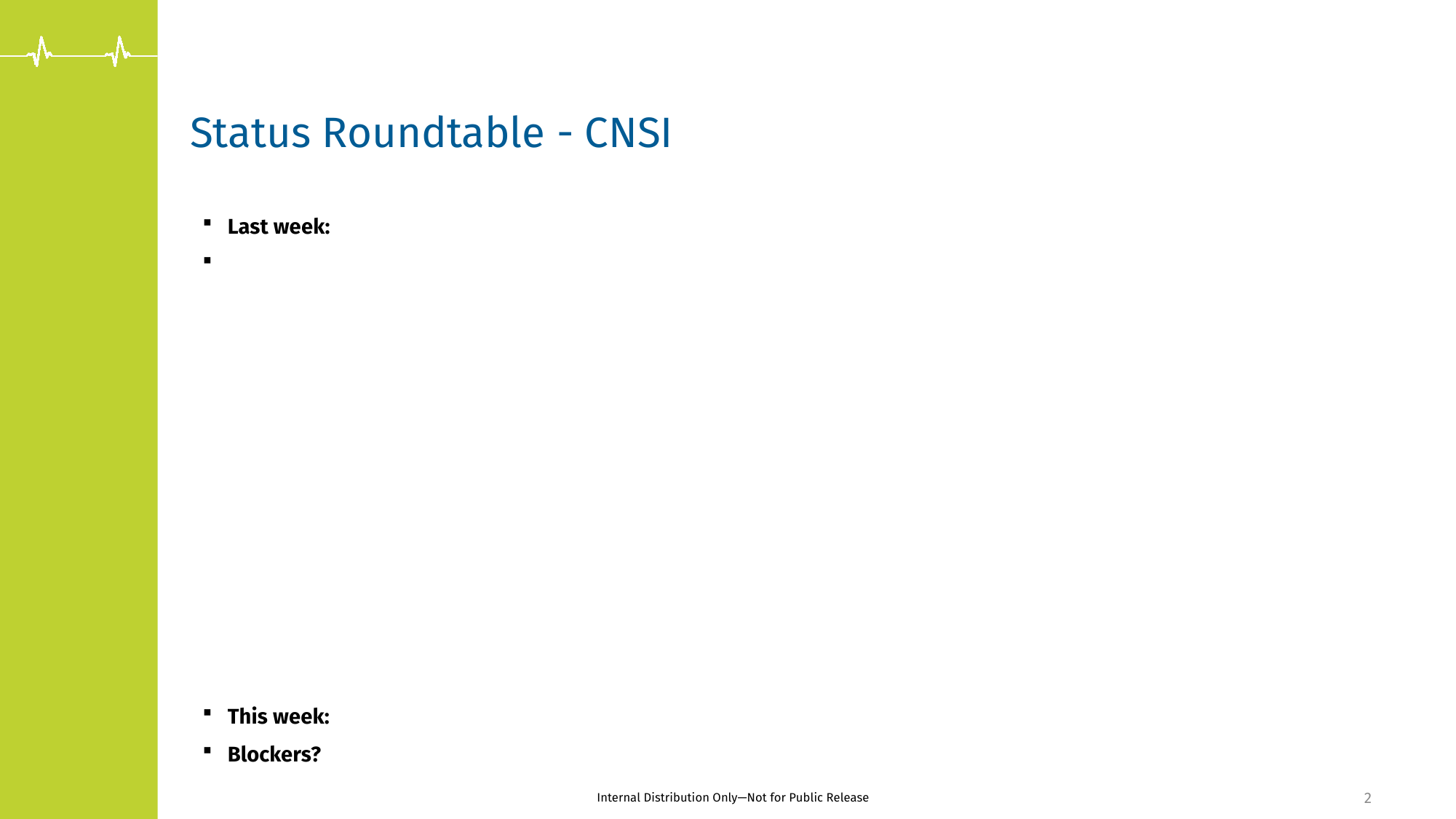

# Status Roundtable - CNSI
Last week:

This week:
Blockers?
2